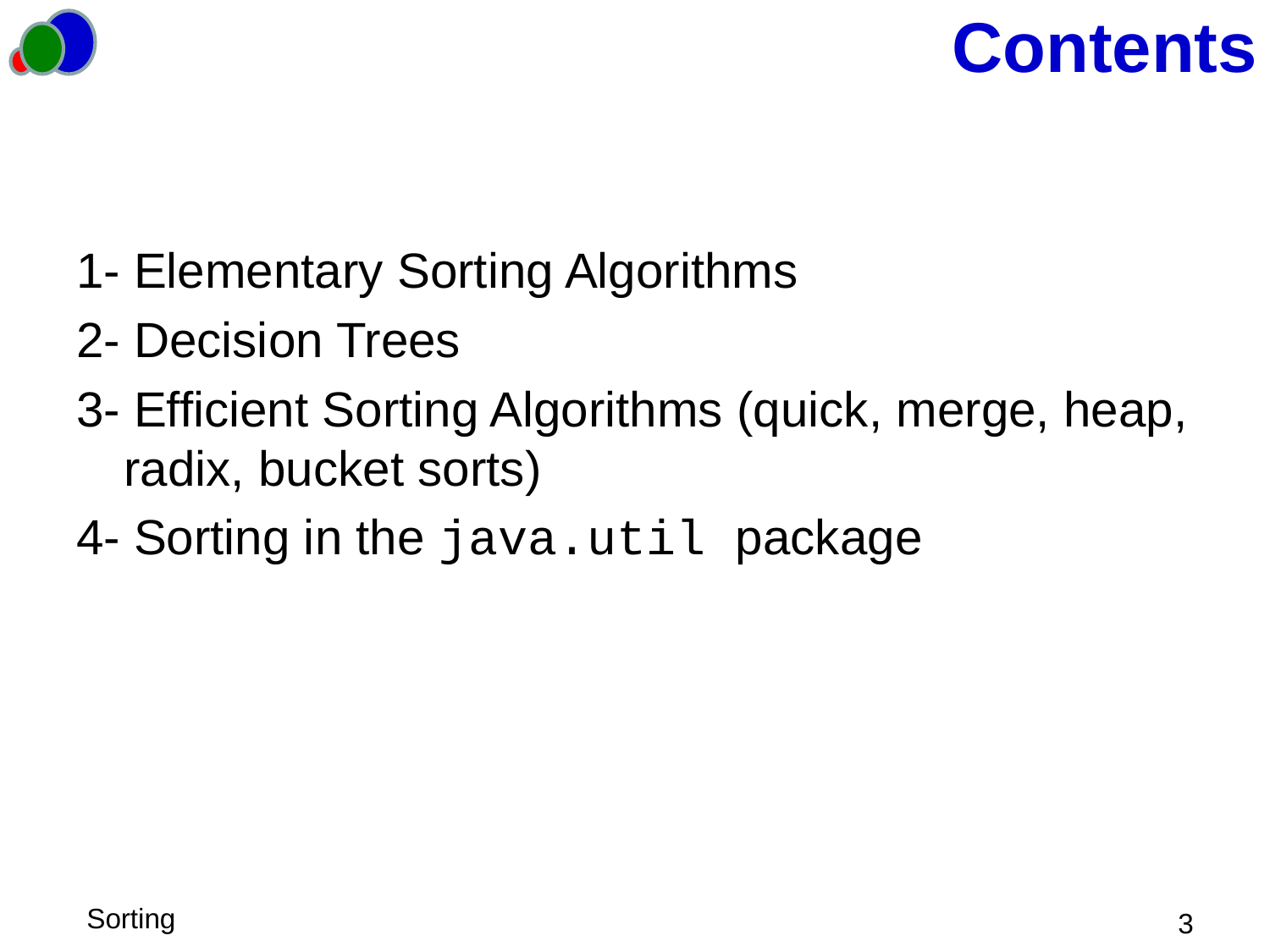

# Contents
1- Elementary Sorting Algorithms
2- Decision Trees
3- Efficient Sorting Algorithms (quick, merge, heap, radix, bucket sorts)
4- Sorting in the java.util package
 3